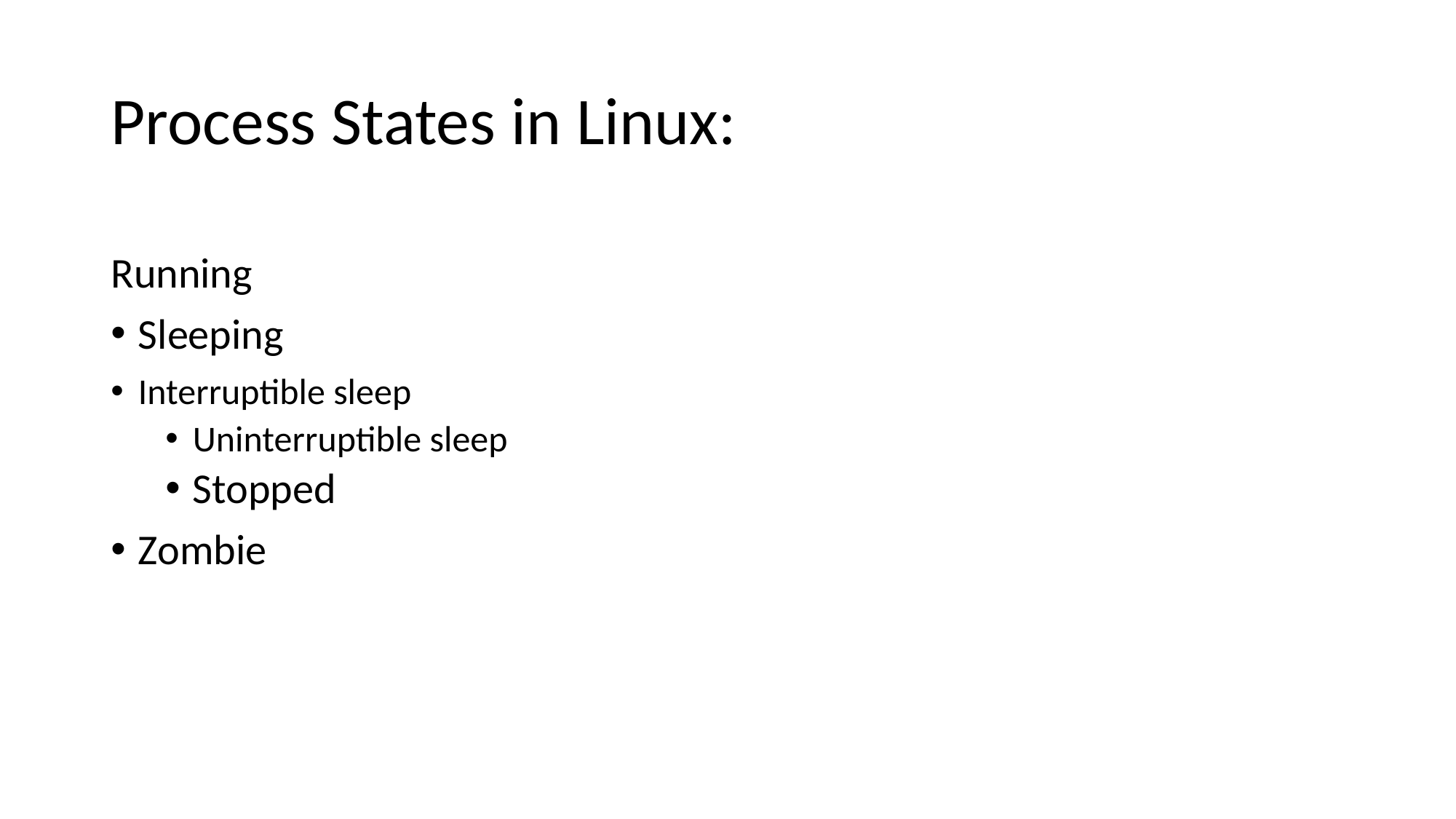

# Process States in Linux:

Running
Sleeping
Interruptible sleep
Uninterruptible sleep
Stopped
Zombie